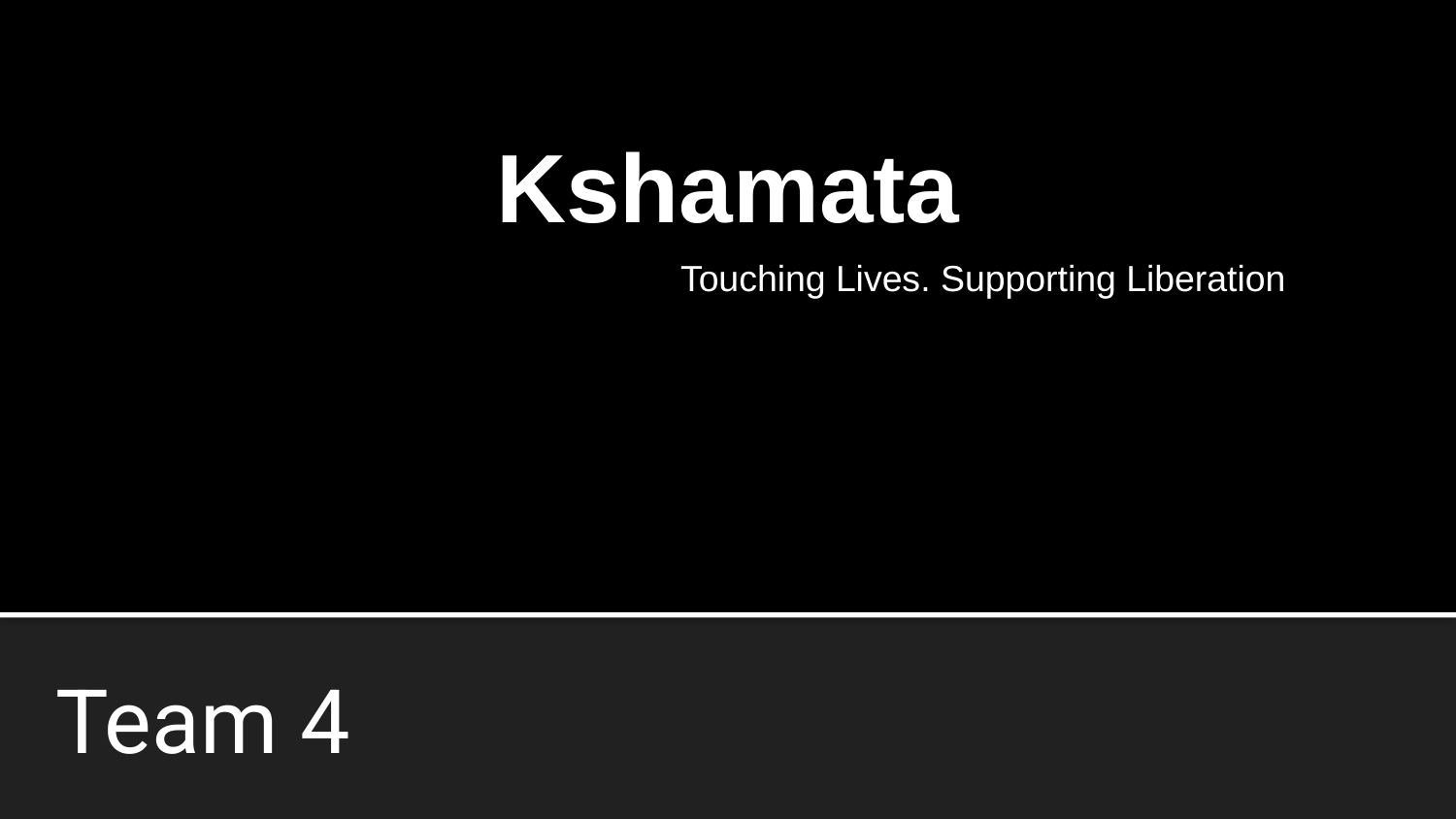

Kshamata
Touching Lives. Supporting Liberation
Team 4